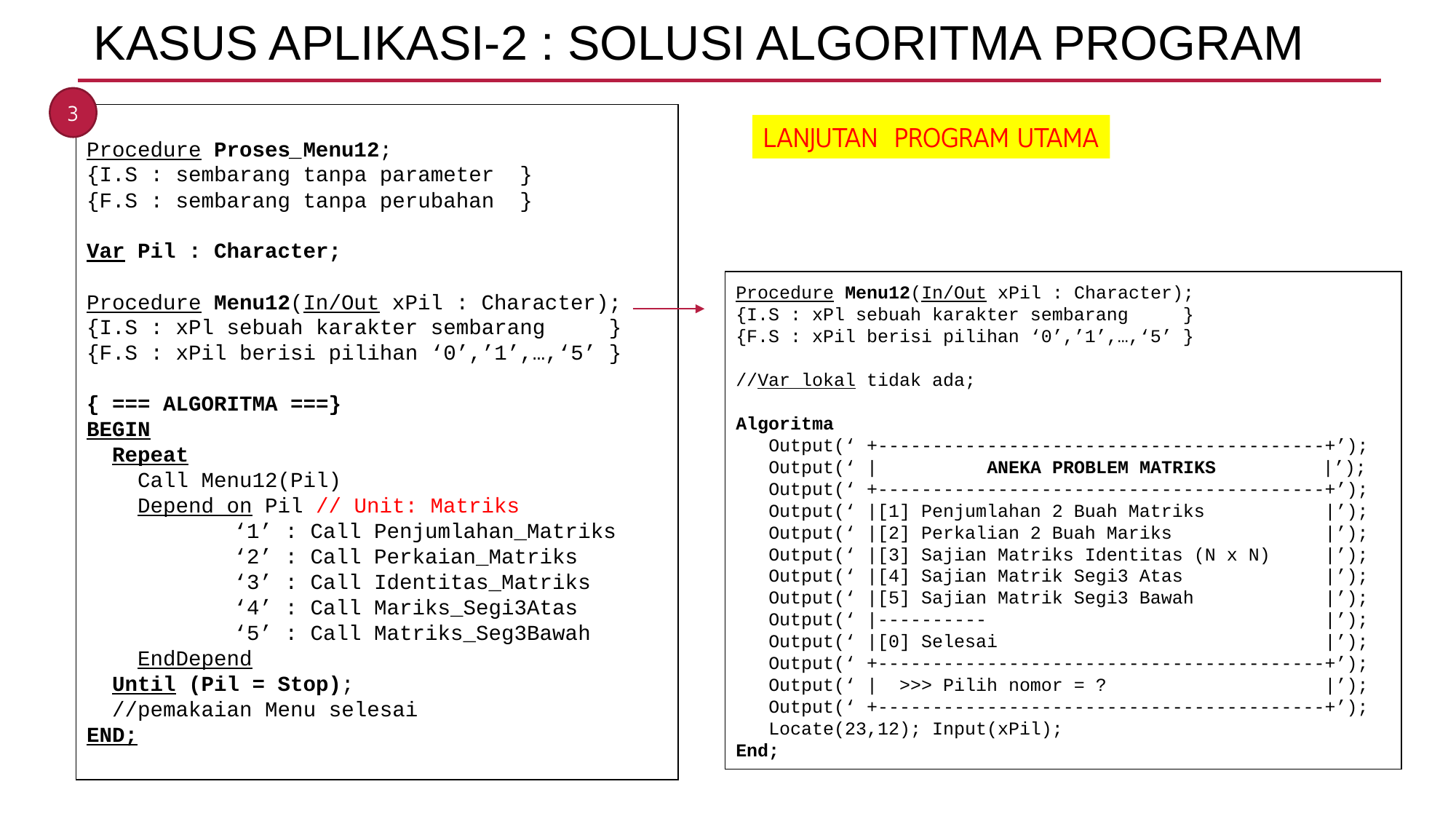

# Kasus ApLIKASI-2 : SOLUSI ALGORITMA PROGRAM
3

Procedure Proses_Menu12;
{I.S : sembarang tanpa parameter  }
{F.S : sembarang tanpa perubahan  }

Var Pil : Character;

Procedure Menu12(In/Out xPil : Character);
{I.S : xPl sebuah karakter sembarang     }
{F.S : xPil berisi pilihan ‘0’,’1’,…,‘5’ }

{ === ALGORITMA ===}
BEGIN
  Repeat
    Call Menu12(Pil)
    Depend on Pil // Unit: Matriks
	   ‘1’ : Call Penjumlahan_Matriks
	   ‘2’ : Call Perkaian_Matriks
	   ‘3’ : Call Identitas_Matriks
	   ‘4’ : Call Mariks_Segi3Atas
	   ‘5’ : Call Matriks_Seg3Bawah
    EndDepend
  Until (Pil = Stop);
  //pemakaian Menu selesai
END;

LANJUTAN  PROGRAM UTAMA
Procedure Menu12(In/Out xPil : Character);
{I.S : xPl sebuah karakter sembarang     }
{F.S : xPil berisi pilihan ‘0’,’1’,…,‘5’ }

//Var lokal tidak ada;

Algoritma
   Output(‘ +-----------------------------------------+’);
   Output(‘ |          ANEKA PROBLEM MATRIKS           |’);
   Output(‘ +-----------------------------------------+’);
   Output(‘ |[1] Penjumlahan 2 Buah Matriks           |’);
   Output(‘ |[2] Perkalian 2 Buah Mariks              |’);
   Output(‘ |[3] Sajian Matriks Identitas (N x N)     |’);
   Output(‘ |[4] Sajian Matrik Segi3 Atas             |’);
   Output(‘ |[5] Sajian Matrik Segi3 Bawah            |’);
   Output(‘ |----------                               |’);
   Output(‘ |[0] Selesai                              |’);
   Output(‘ +-----------------------------------------+’);
   Output(‘ |  >>> Pilih nomor = ?                    |’);
   Output(‘ +-----------------------------------------+’);
   Locate(23,12); Input(xPil);
End;